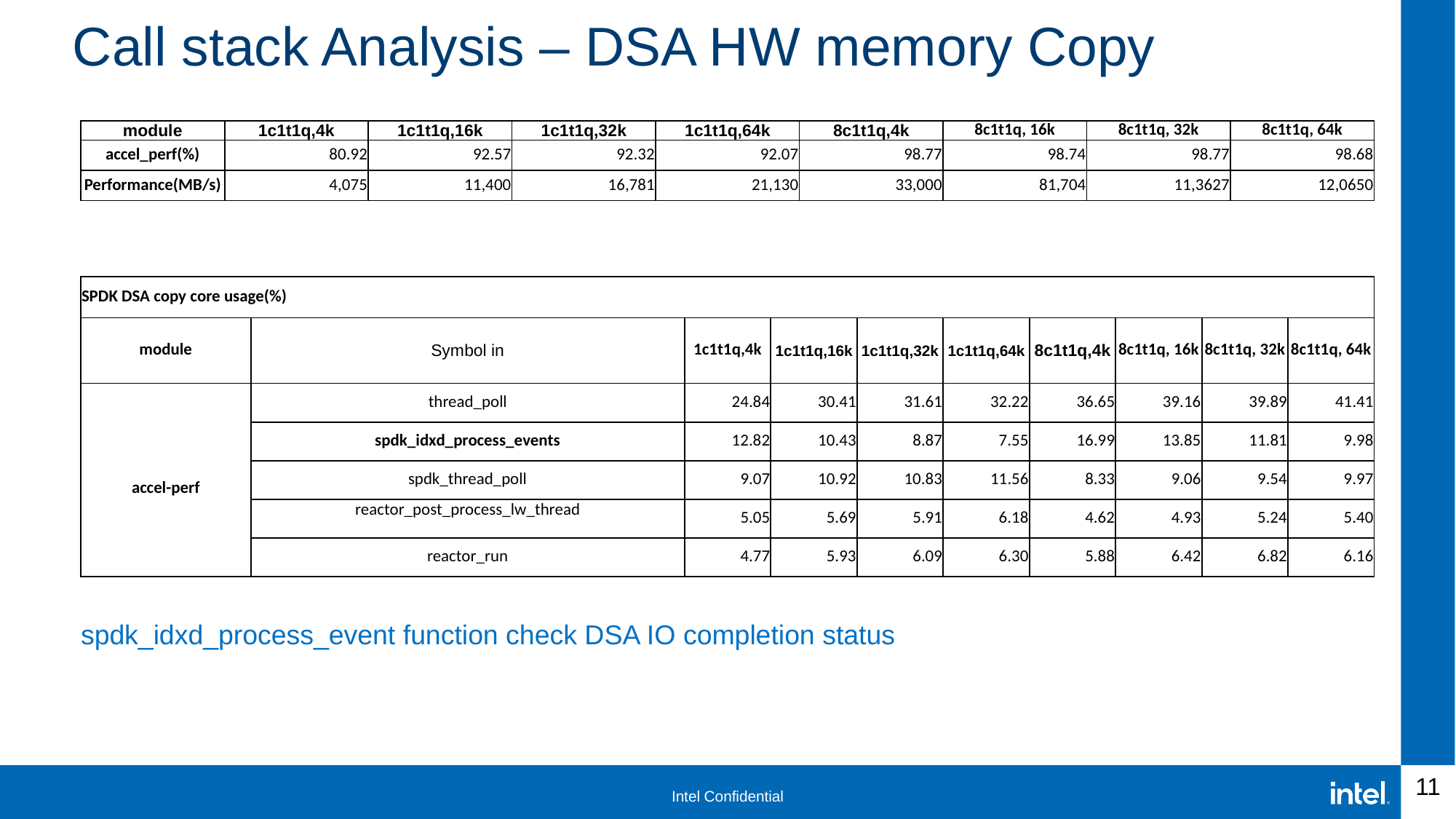

# Call stack Analysis – DSA HW memory Copy
| module | 1c1t1q,4k | 1c1t1q,16k | 1c1t1q,32k | 1c1t1q,64k | 8c1t1q,4k | 8c1t1q, 16k | 8c1t1q, 32k | 8c1t1q, 64k |
| --- | --- | --- | --- | --- | --- | --- | --- | --- |
| accel\_perf(%) | 80.92 | 92.57 | 92.32 | 92.07 | 98.77 | 98.74 | 98.77 | 98.68 |
| Performance(MB/s) | 4,075 | 11,400 | 16,781 | 21,130 | 33,000 | 81,704 | 11,3627 | 12,0650 |
| SPDK DSA copy core usage(%) |  |  |  |  |  |  |  |  |  |
| --- | --- | --- | --- | --- | --- | --- | --- | --- | --- |
| module | Symbol in | 1c1t1q,4k | 1c1t1q,16k | 1c1t1q,32k | 1c1t1q,64k | 8c1t1q,4k | 8c1t1q, 16k | 8c1t1q, 32k | 8c1t1q, 64k |
| accel-perf | thread\_poll | 24.84 | 30.41 | 31.61 | 32.22 | 36.65 | 39.16 | 39.89 | 41.41 |
|  | spdk\_idxd\_process\_events | 12.82 | 10.43 | 8.87 | 7.55 | 16.99 | 13.85 | 11.81 | 9.98 |
|  | spdk\_thread\_poll | 9.07 | 10.92 | 10.83 | 11.56 | 8.33 | 9.06 | 9.54 | 9.97 |
| Accel-perf | reactor\_post\_process\_lw\_thread | 5.05 | 5.69 | 5.91 | 6.18 | 4.62 | 4.93 | 5.24 | 5.40 |
|  | reactor\_run | 4.77 | 5.93 | 6.09 | 6.30 | 5.88 | 6.42 | 6.82 | 6.16 |
spdk_idxd_process_event function check DSA IO completion status
11